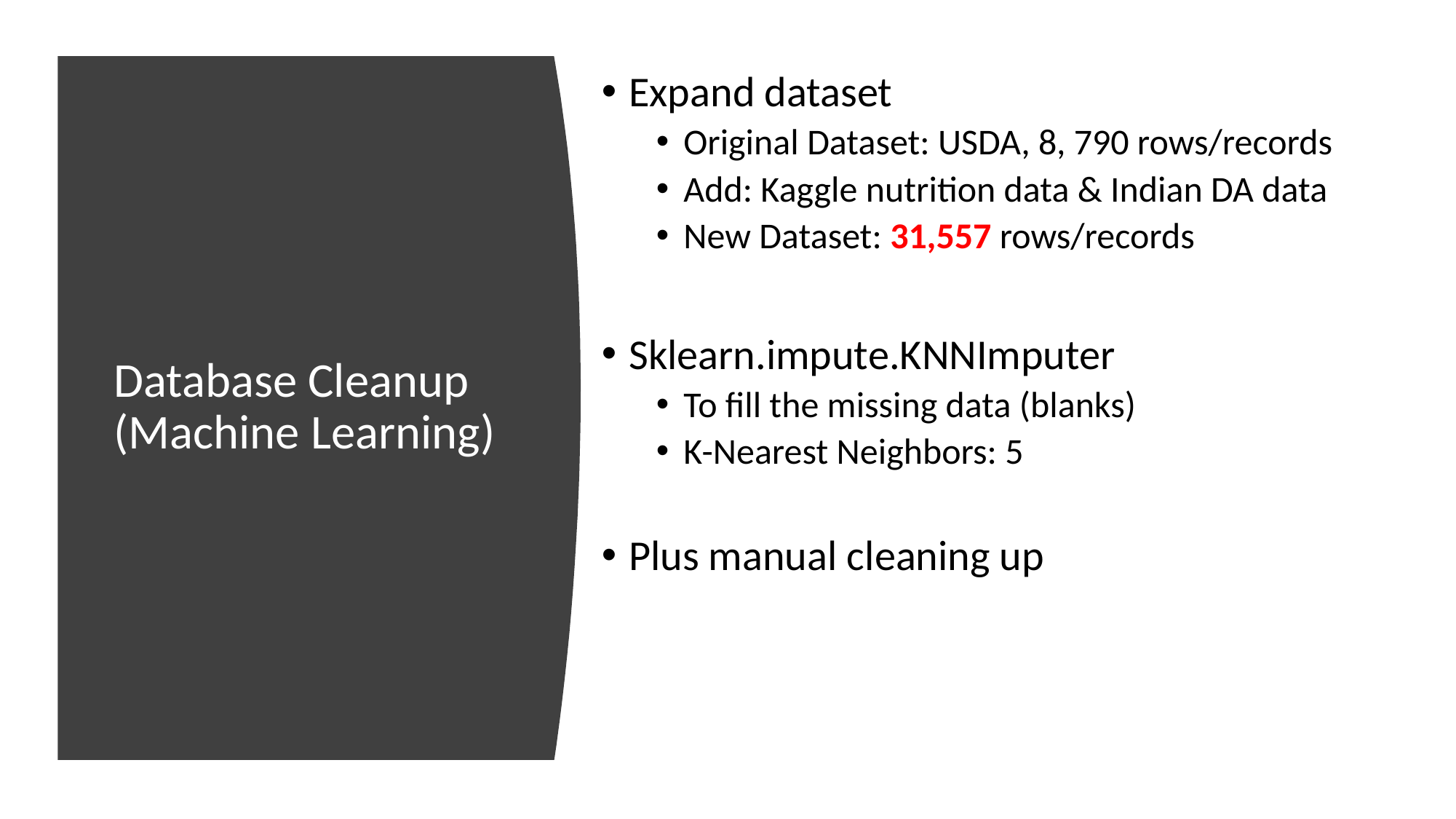

Expand dataset
Original Dataset: USDA, 8, 790 rows/records
Add: Kaggle nutrition data & Indian DA data
New Dataset: 31,557 rows/records

Sklearn.impute.KNNImputer
To fill the missing data (blanks)
K-Nearest Neighbors: 5

Plus manual cleaning up

# Database Cleanup (Machine Learning)